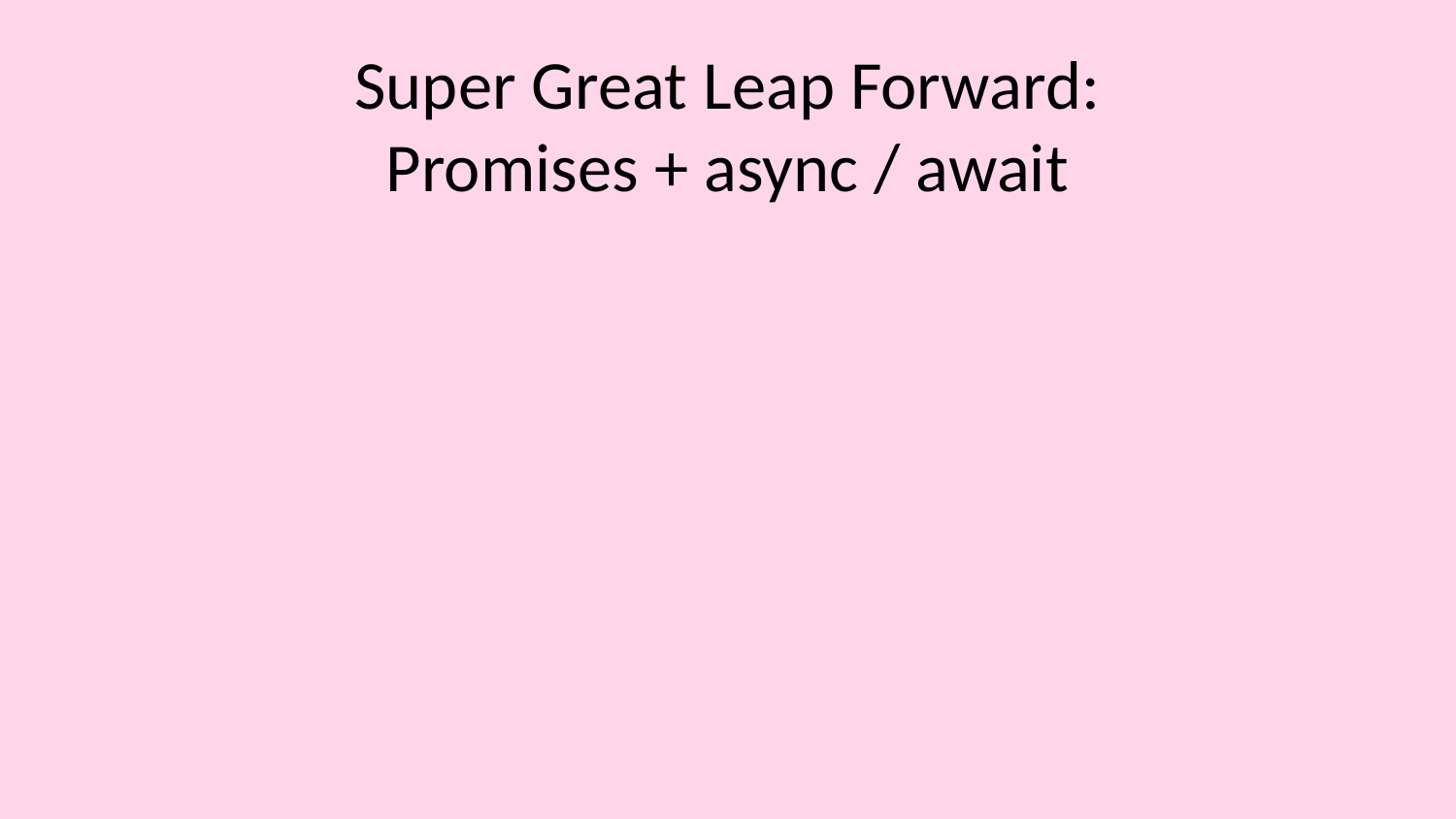

# Super Great Leap Forward: Promises + async / await